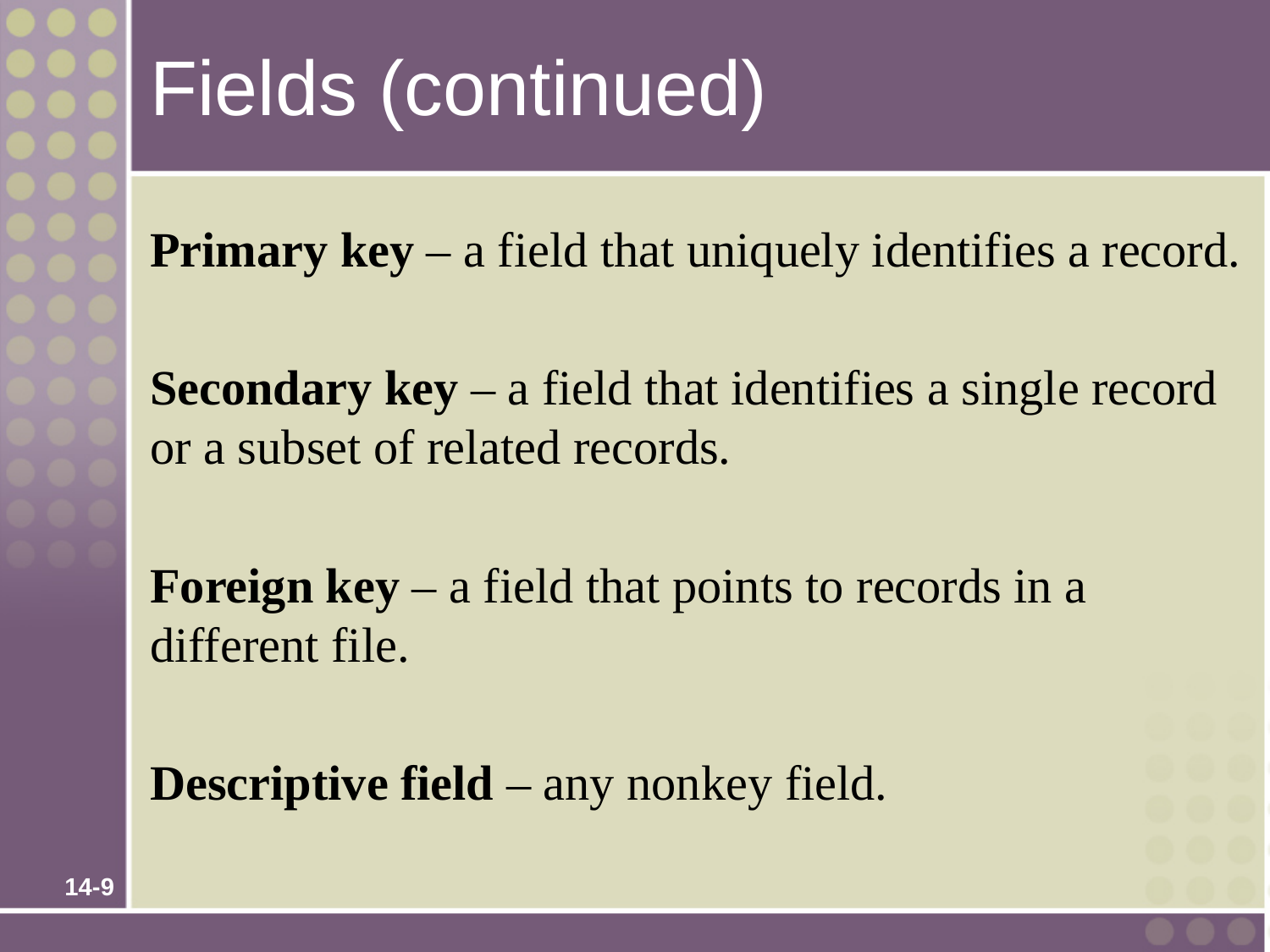

# Fields (continued)
Primary key – a field that uniquely identifies a record.

Secondary key – a field that identifies a single record or a subset of related records.

Foreign key – a field that points to records in a different file.

Descriptive field – any nonkey field.
14-9